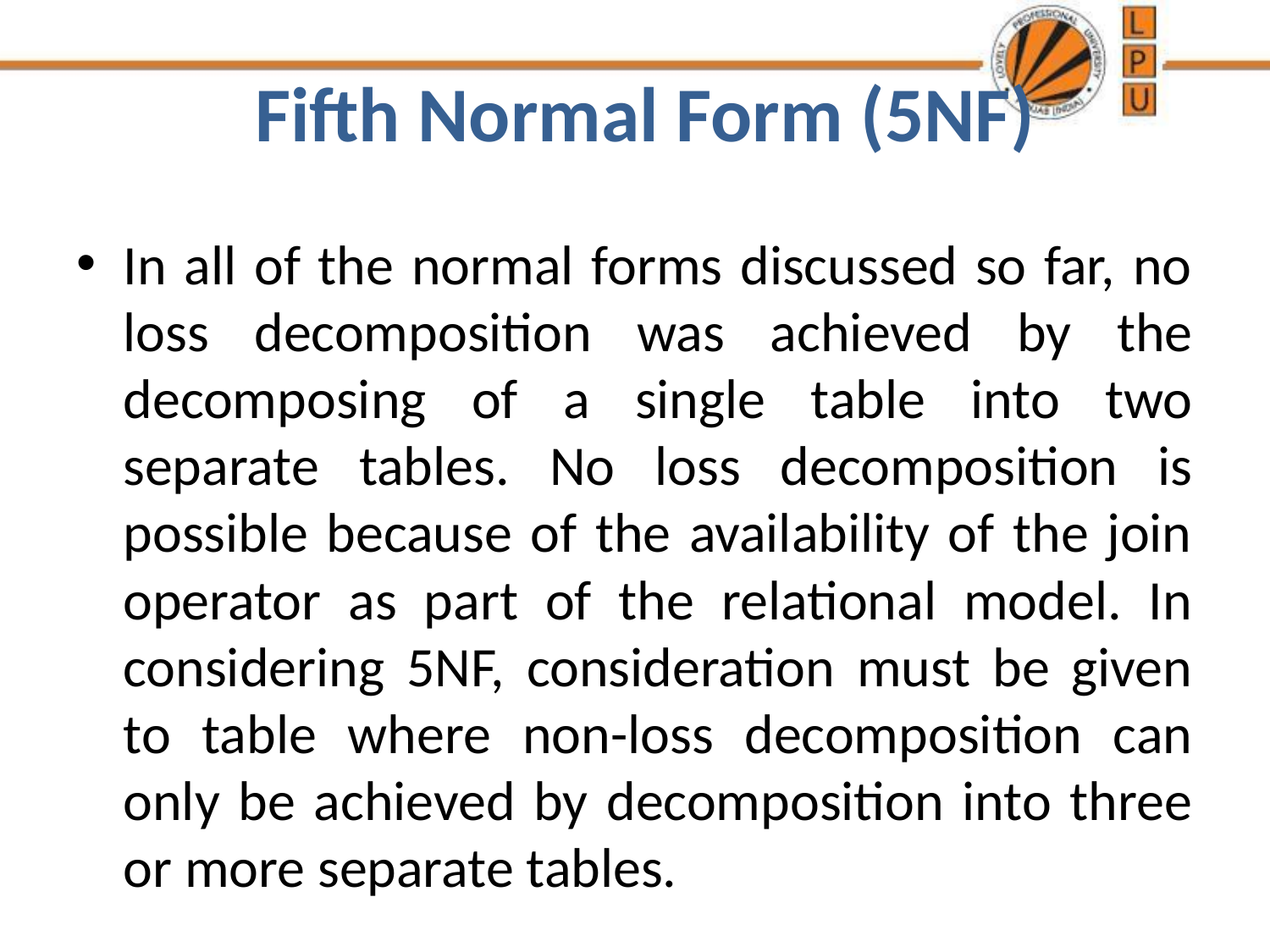

# Fifth Normal Form (5NF)
In all of the normal forms discussed so far, no loss decomposition was achieved by the decomposing of a single table into two separate tables. No loss decomposition is possible because of the availability of the join operator as part of the relational model. In considering 5NF, consideration must be given to table where non-loss decomposition can only be achieved by decomposition into three or more separate tables.